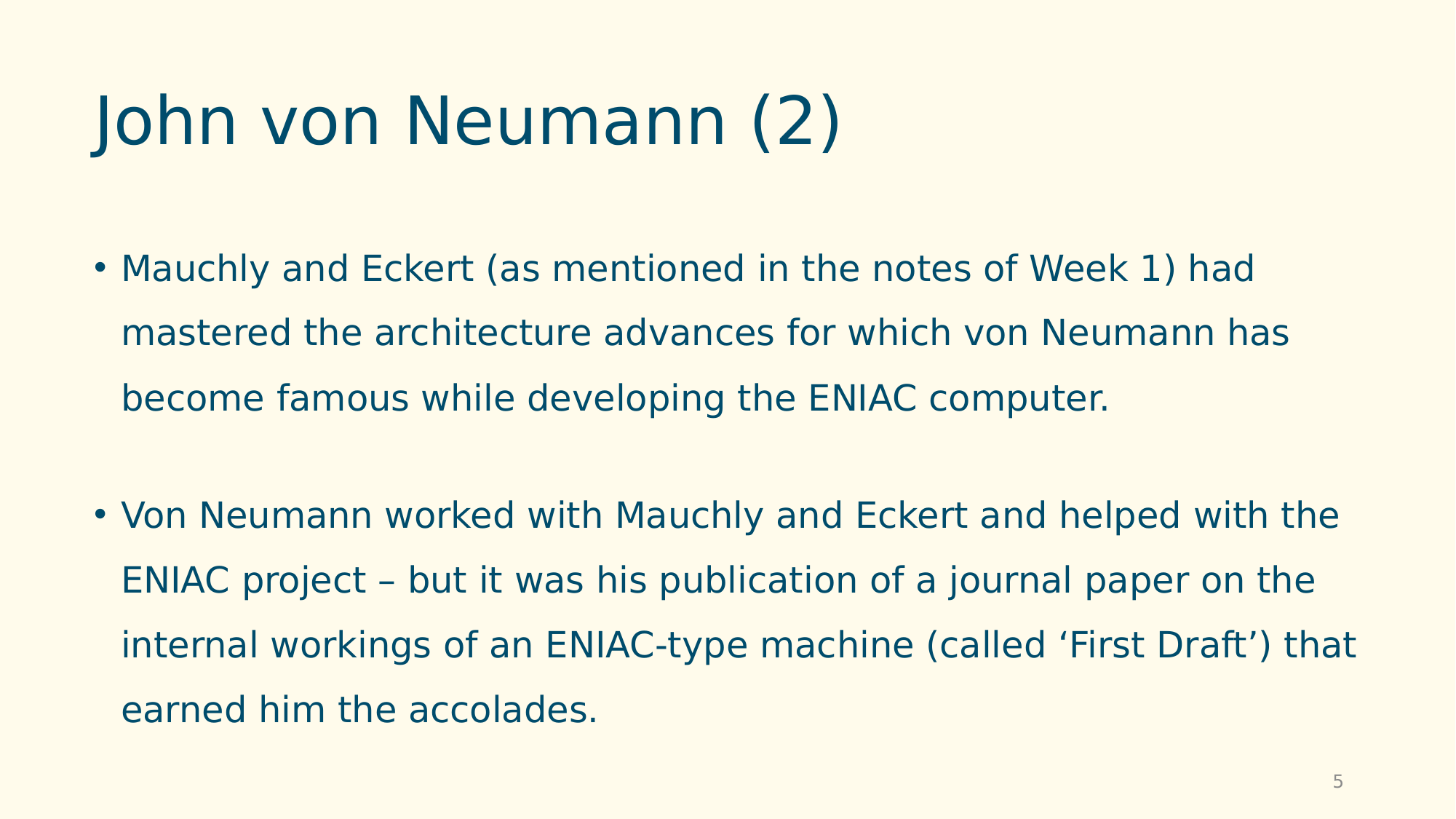

# John von Neumann (2)
Mauchly and Eckert (as mentioned in the notes of Week 1) had mastered the architecture advances for which von Neumann has become famous while developing the ENIAC computer.

Von Neumann worked with Mauchly and Eckert and helped with the ENIAC project – but it was his publication of a journal paper on the internal workings of an ENIAC-type machine (called ‘First Draft’) that earned him the accolades.
5